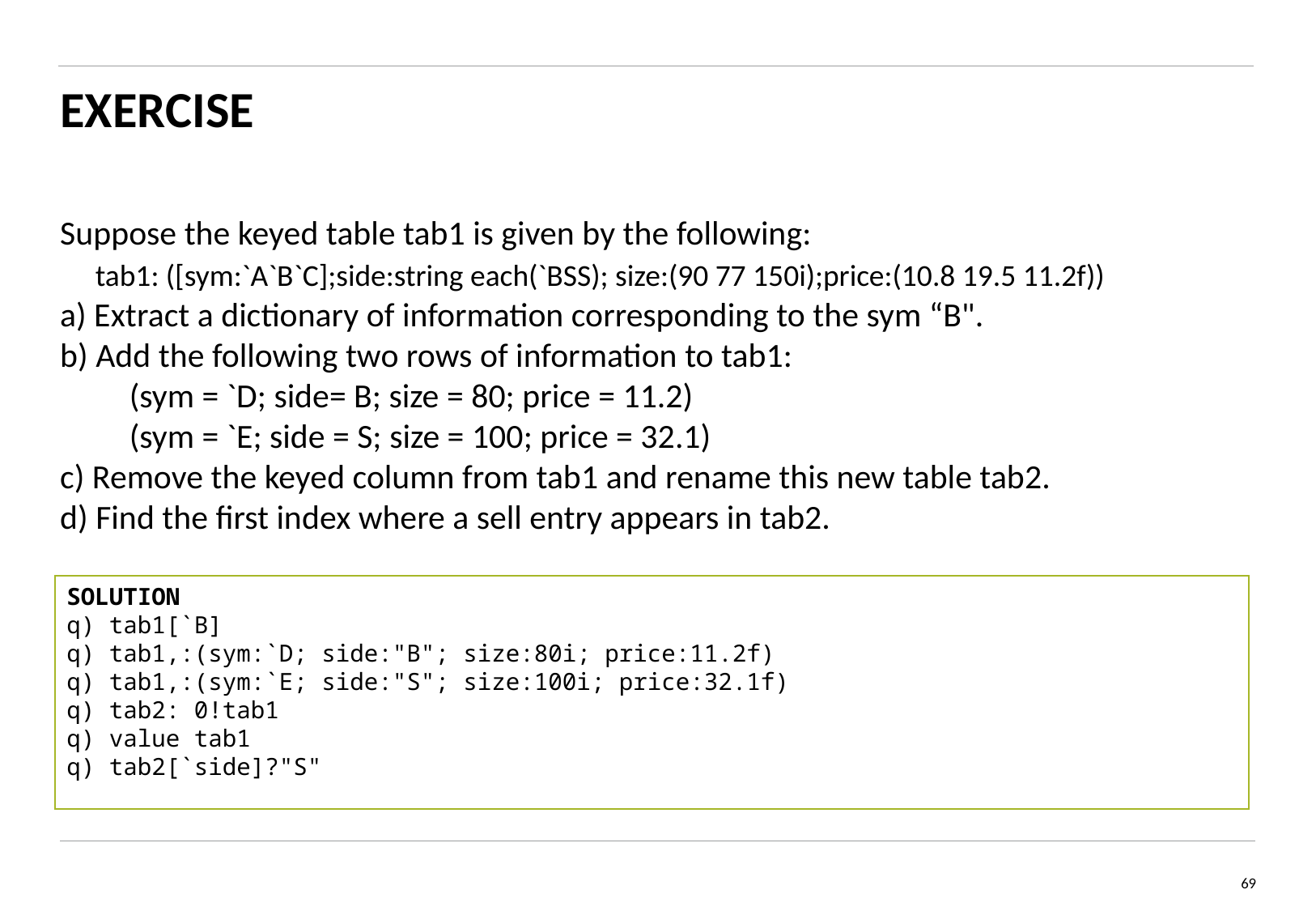

# EXERCISE
Suppose the keyed table tab1 is given by the following:
tab1: ([sym:`A`B`C];side:string each(`BSS); size:(90 77 150i);price:(10.8 19.5 11.2f))
a) Extract a dictionary of information corresponding to the sym “B".
b) Add the following two rows of information to tab1:
         (sym = `D; side= B; size = 80; price = 11.2)
         (sym = `E; side = S; size = 100; price = 32.1)
c) Remove the keyed column from tab1 and rename this new table tab2.
d) Find the first index where a sell entry appears in tab2.

SOLUTION
q) tab1[`B]
q) tab1,:(sym:`D; side:"B"; size:80i; price:11.2f)
q) tab1,:(sym:`E; side:"S"; size:100i; price:32.1f)
q) tab2: 0!tab1
q) value tab1
q) tab2[`side]?"S"
69